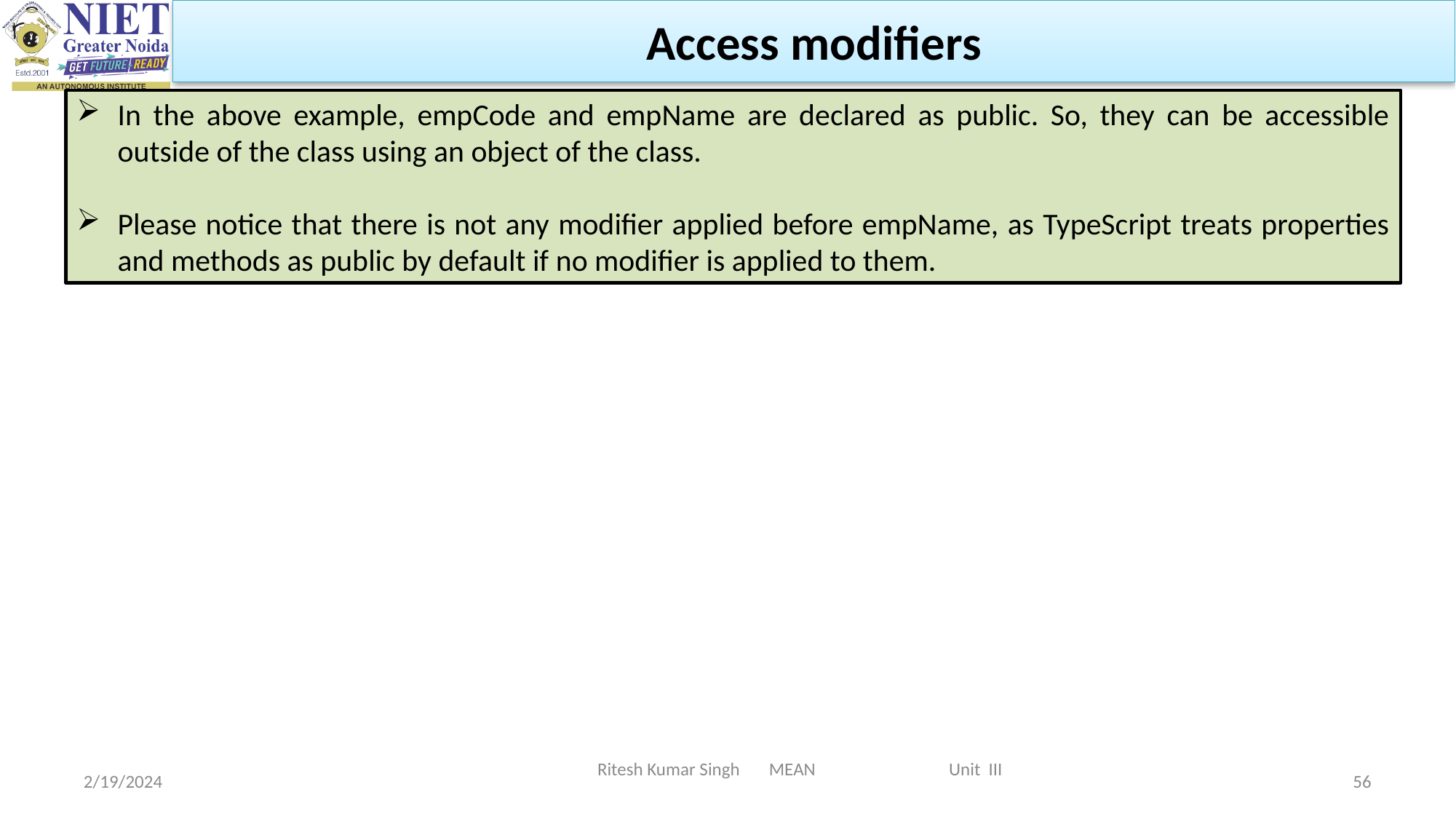

Access modifiers
In the above example, empCode and empName are declared as public. So, they can be accessible outside of the class using an object of the class.

Please notice that there is not any modifier applied before empName, as TypeScript treats properties and methods as public by default if no modifier is applied to them.

Ritesh Kumar Singh       MEAN                                Unit  III
2/19/2024
56